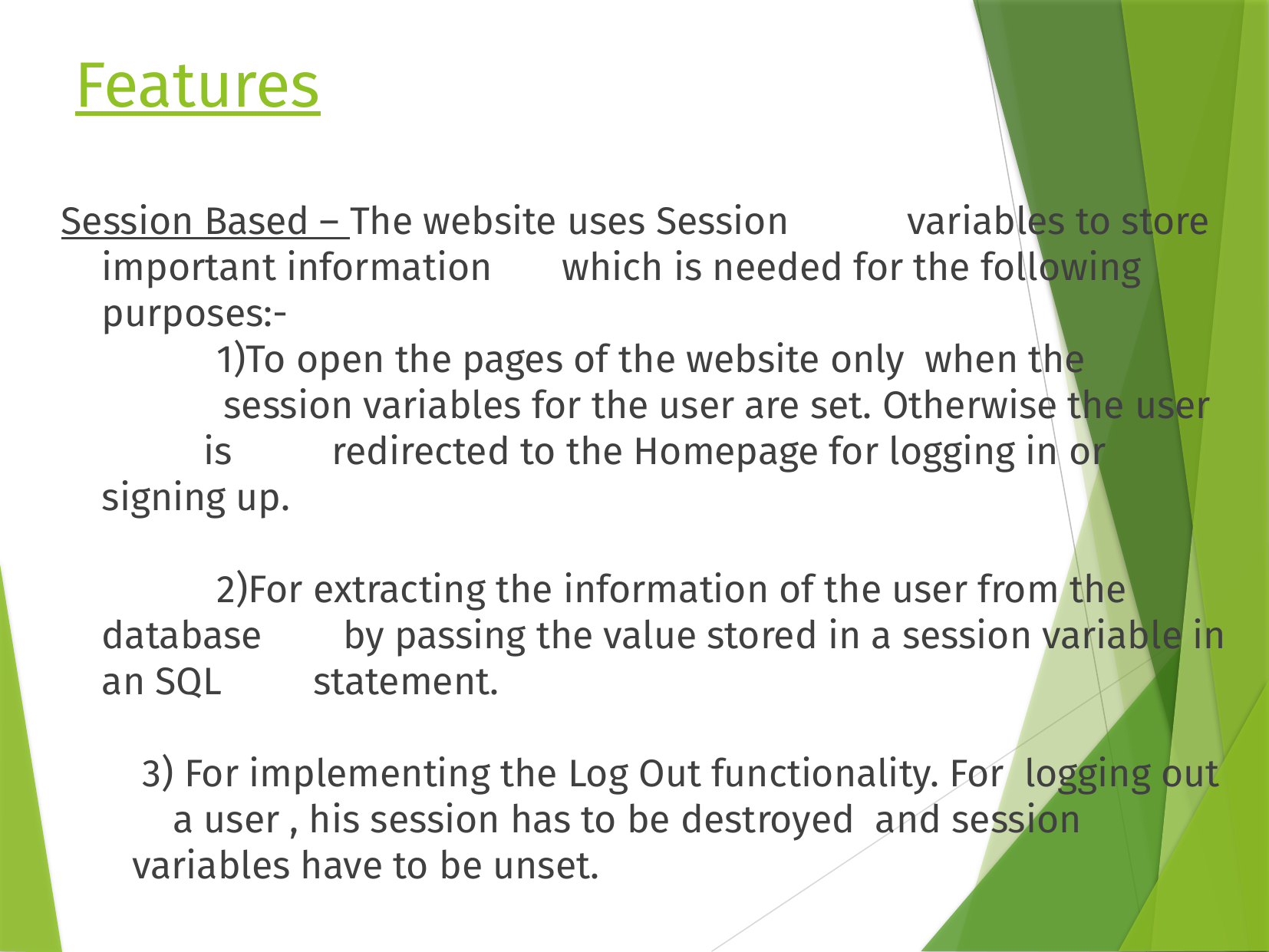

# Features
Session Based – The website uses Session 	variables to store important information 	which is needed for the following purposes:-
	1)To open the pages of the website only  when the                           session variables for the user are set. Otherwise the user            is	redirected to the Homepage for logging in or signing up.
	2)For extracting the information of the user from the database        by passing the value stored in a session variable in an SQL         statement.
    3) For implementing the Log Out functionality. For  logging out        a user , his session has to be destroyed  and session                  variables have to be unset.